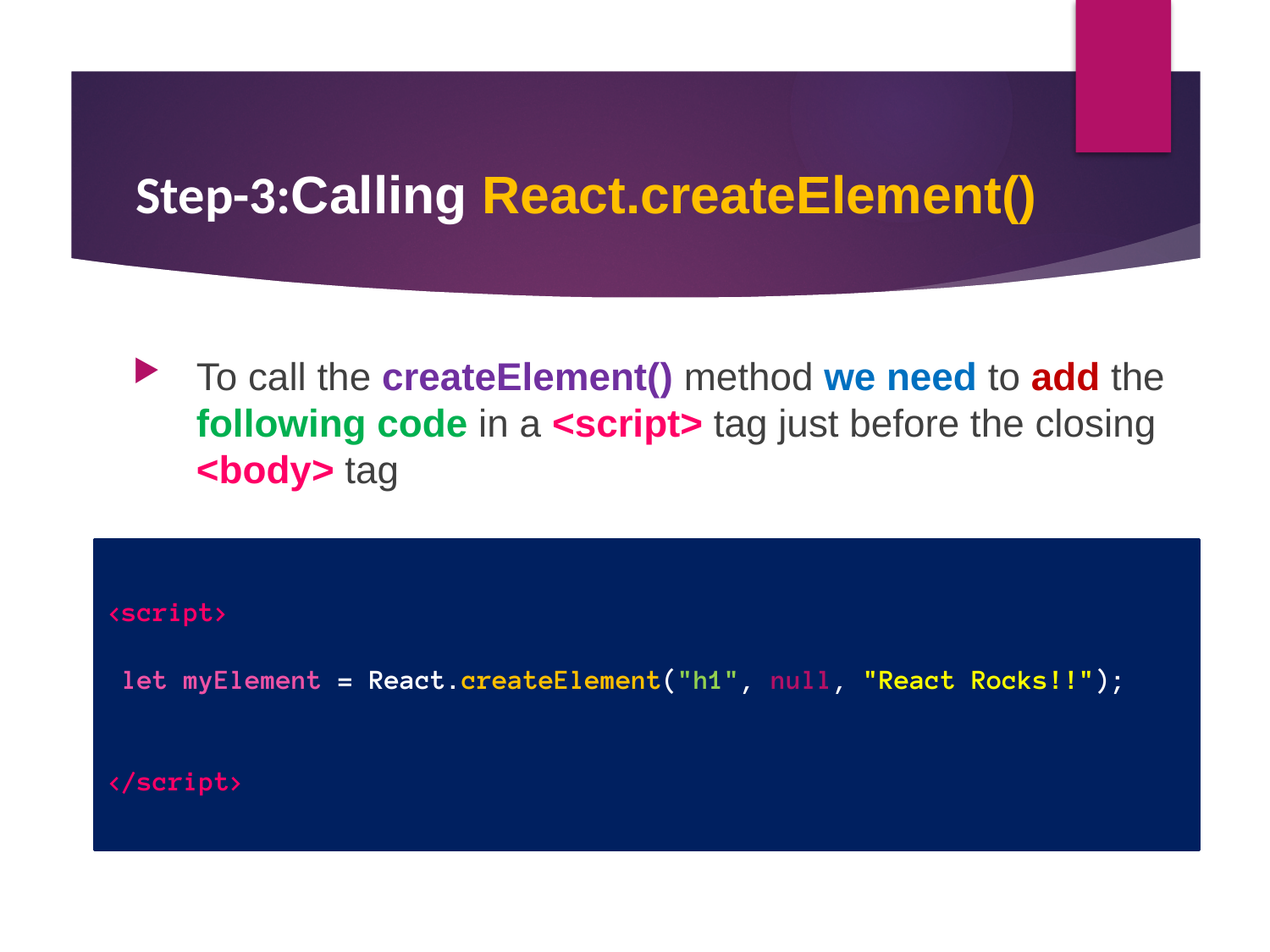

#

    Step-3:Calling React.createElement()
To call the createElement() method we need to add the following code in a <script> tag just before the closing <body> tag

<script>

 let myElement = React.createElement("h1", null, "React Rocks!!");

</script>